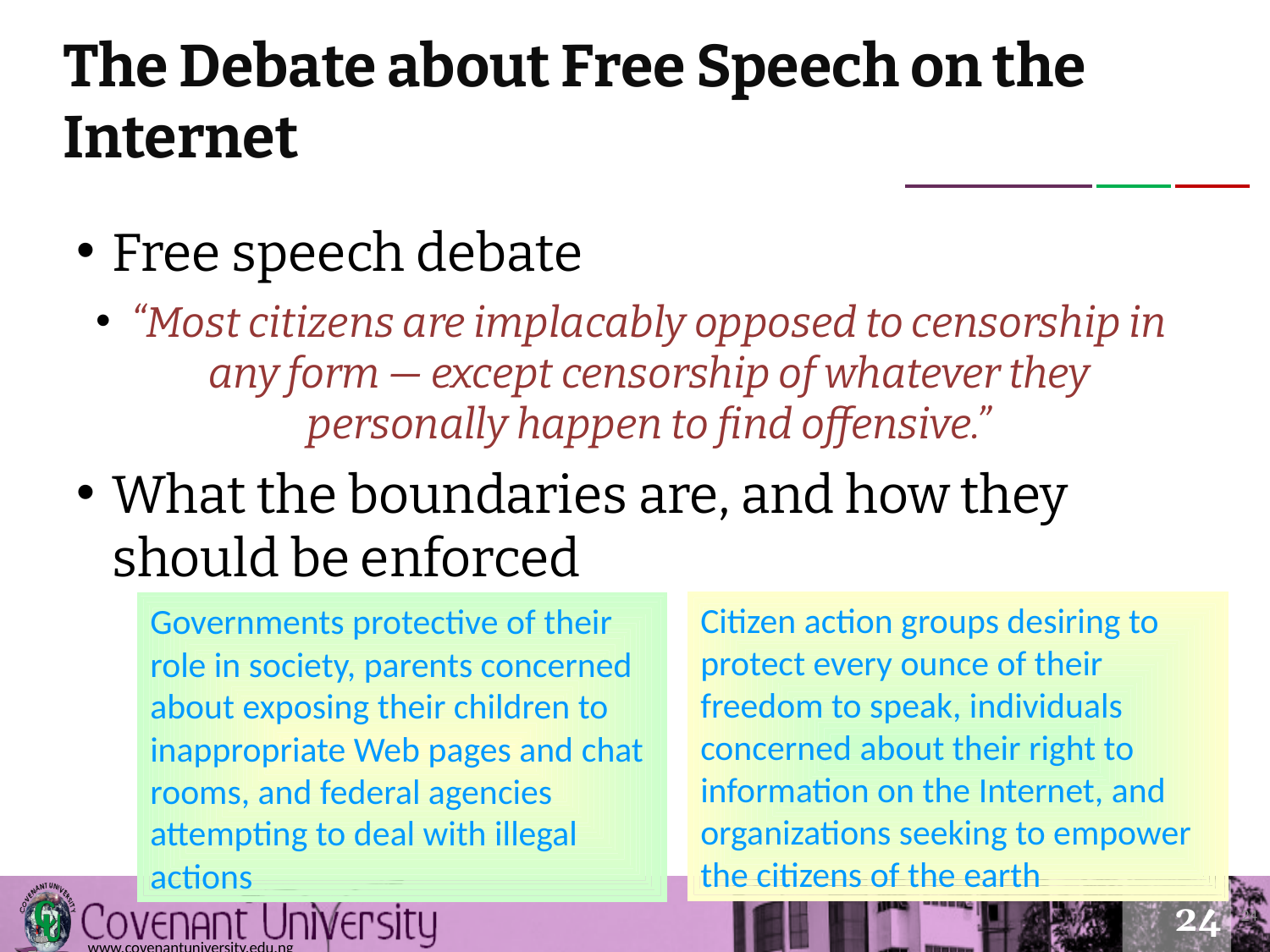

# The Debate about Free Speech on the Internet
Free speech debate
“Most citizens are implacably opposed to censorship in any form — except censorship of whatever they personally happen to find offensive.”
What the boundaries are, and how they should be enforced
Citizen action groups desiring to protect every ounce of their freedom to speak, individuals concerned about their right to information on the Internet, and organizations seeking to empower the citizens of the earth
Governments protective of their role in society, parents concerned about exposing their children to inappropriate Web pages and chat rooms, and federal agencies attempting to deal with illegal actions
24